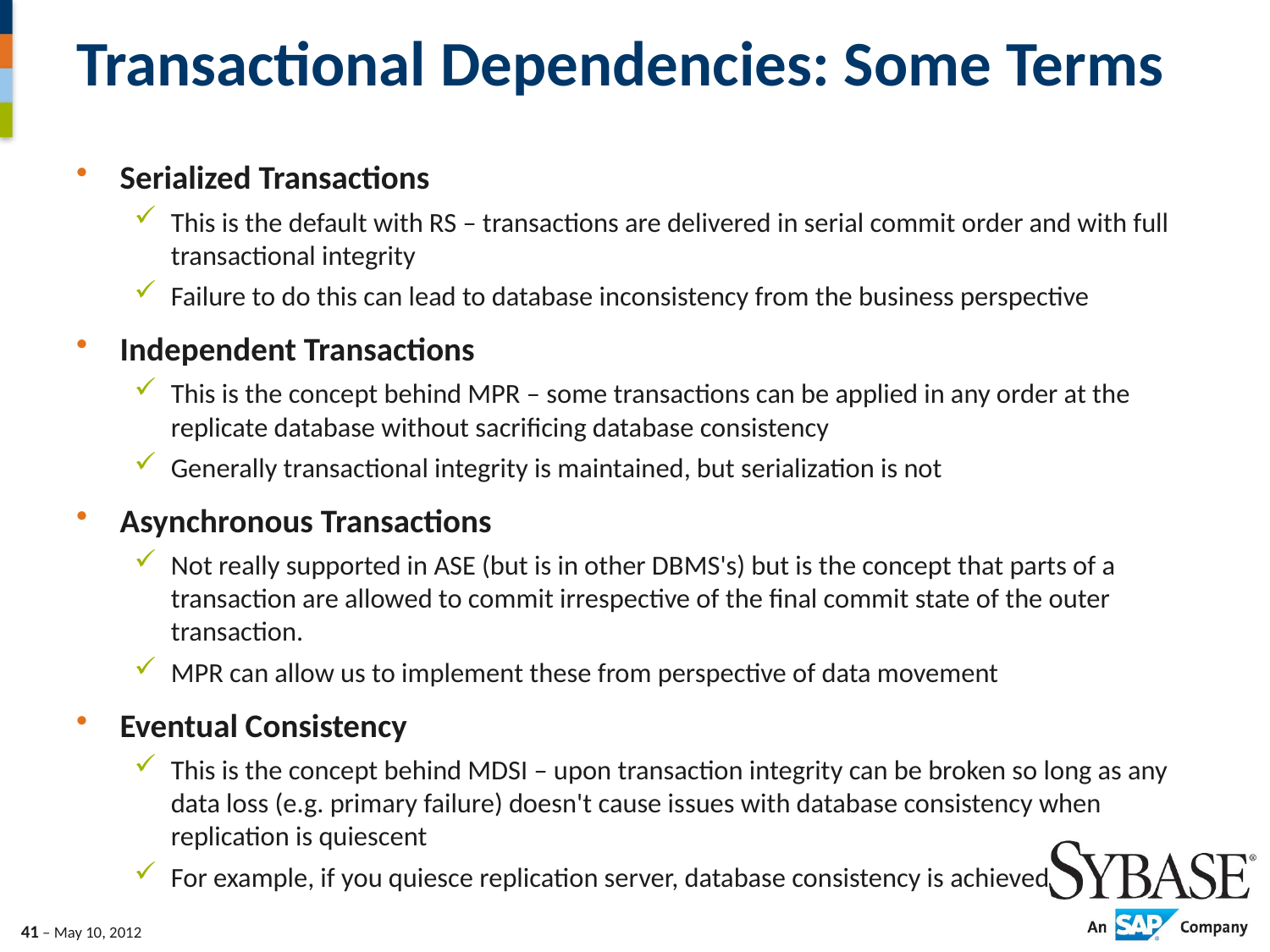

# Transactional Dependencies: Some Terms
Serialized Transactions
This is the default with RS – transactions are delivered in serial commit order and with full transactional integrity
Failure to do this can lead to database inconsistency from the business perspective
Independent Transactions
This is the concept behind MPR – some transactions can be applied in any order at the replicate database without sacrificing database consistency
Generally transactional integrity is maintained, but serialization is not
Asynchronous Transactions
Not really supported in ASE (but is in other DBMS's) but is the concept that parts of a transaction are allowed to commit irrespective of the final commit state of the outer transaction.
MPR can allow us to implement these from perspective of data movement
Eventual Consistency
This is the concept behind MDSI – upon transaction integrity can be broken so long as any data loss (e.g. primary failure) doesn't cause issues with database consistency when replication is quiescent
For example, if you quiesce replication server, database consistency is achieved